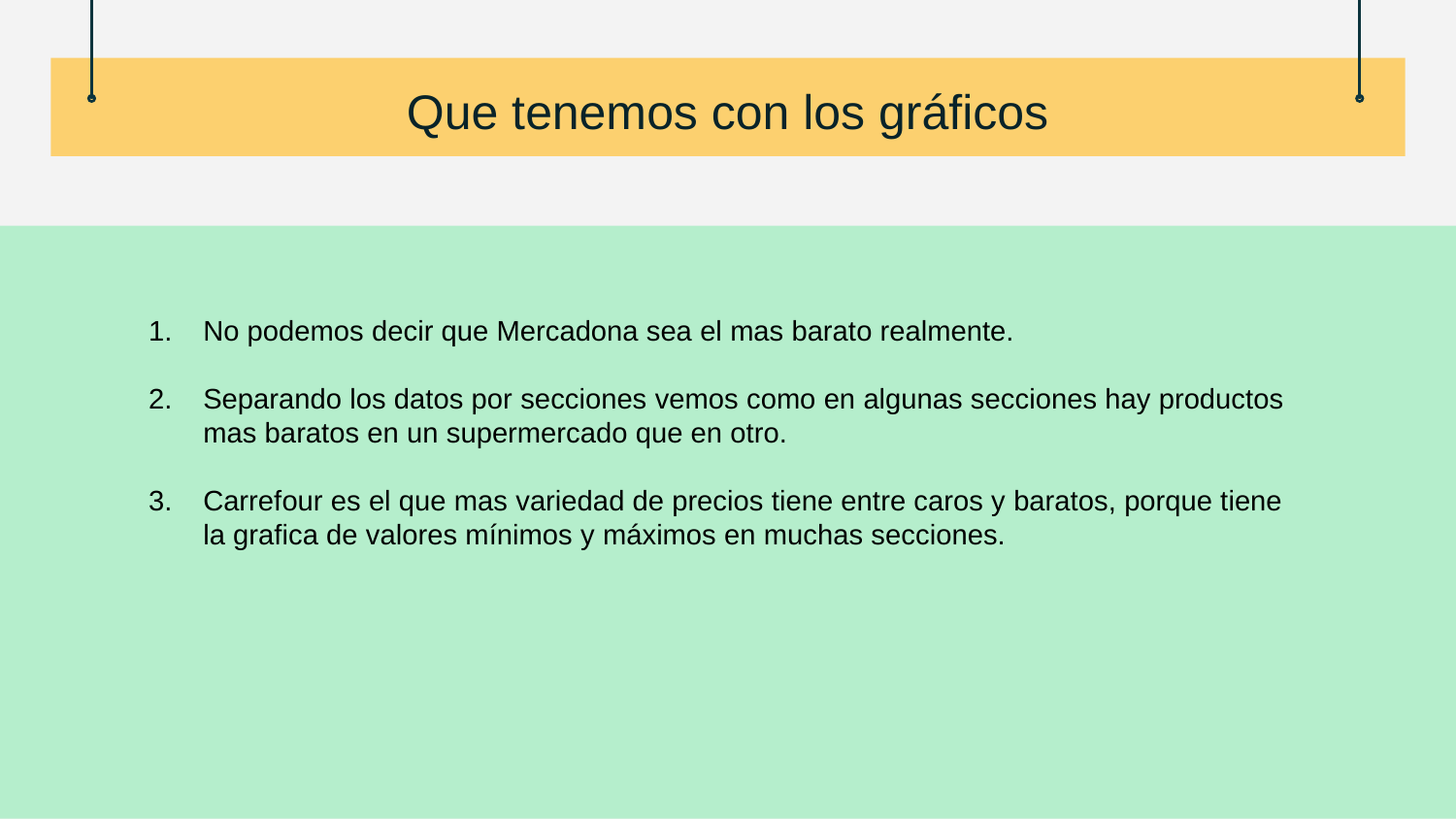

# Que tenemos con los gráficos
No podemos decir que Mercadona sea el mas barato realmente.

Separando los datos por secciones vemos como en algunas secciones hay productos mas baratos en un supermercado que en otro.

Carrefour es el que mas variedad de precios tiene entre caros y baratos, porque tiene la grafica de valores mínimos y máximos en muchas secciones.